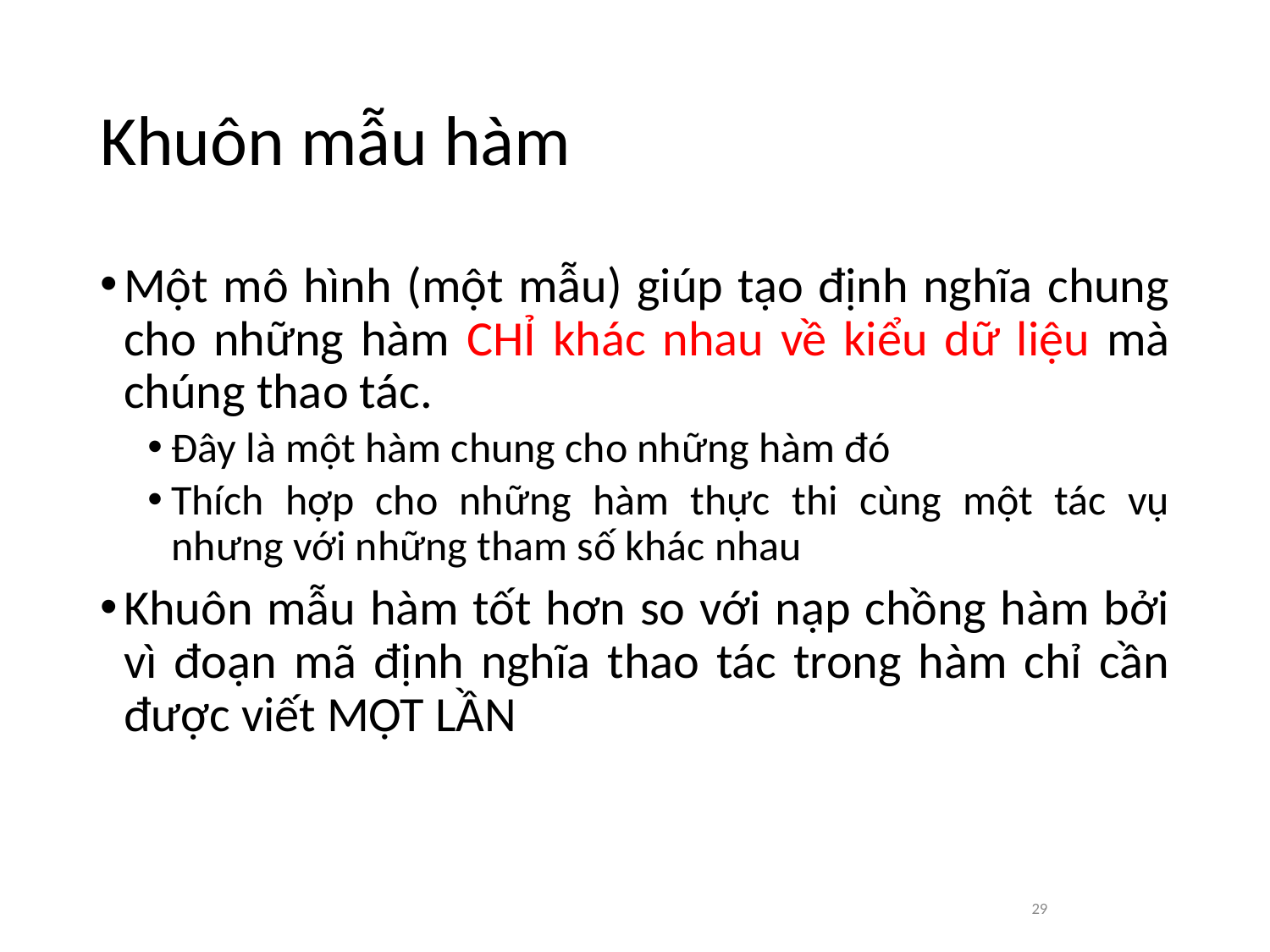

# Khuôn mẫu hàm
Một mô hình (một mẫu) giúp tạo định nghĩa chung cho những hàm CHỈ khác nhau về kiểu dữ liệu mà chúng thao tác.
Đây là một hàm chung cho những hàm đó
Thích hợp cho những hàm thực thi cùng một tác vụ nhưng với những tham số khác nhau
Khuôn mẫu hàm tốt hơn so với nạp chồng hàm bởi vì đoạn mã định nghĩa thao tác trong hàm chỉ cần được viết MỘT LẦN
29